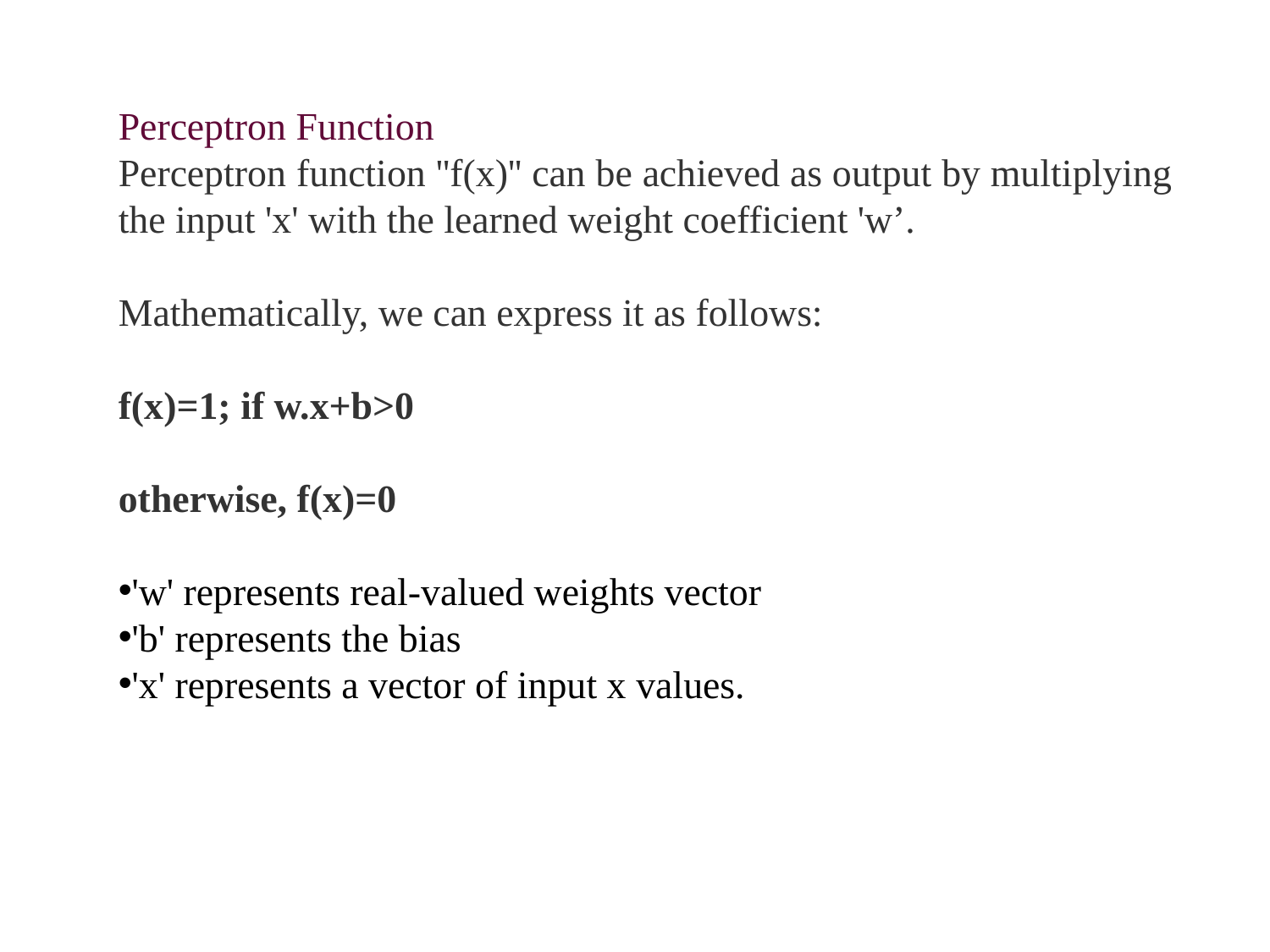

Perceptron Function
Perceptron function ''f(x)'' can be achieved as output by multiplying the input 'x' with the learned weight coefficient 'w’.

Mathematically, we can express it as follows:

f(x)=1; if w.x+b>0

otherwise, f(x)=0

'w' represents real-valued weights vector
'b' represents the bias
'x' represents a vector of input x values.